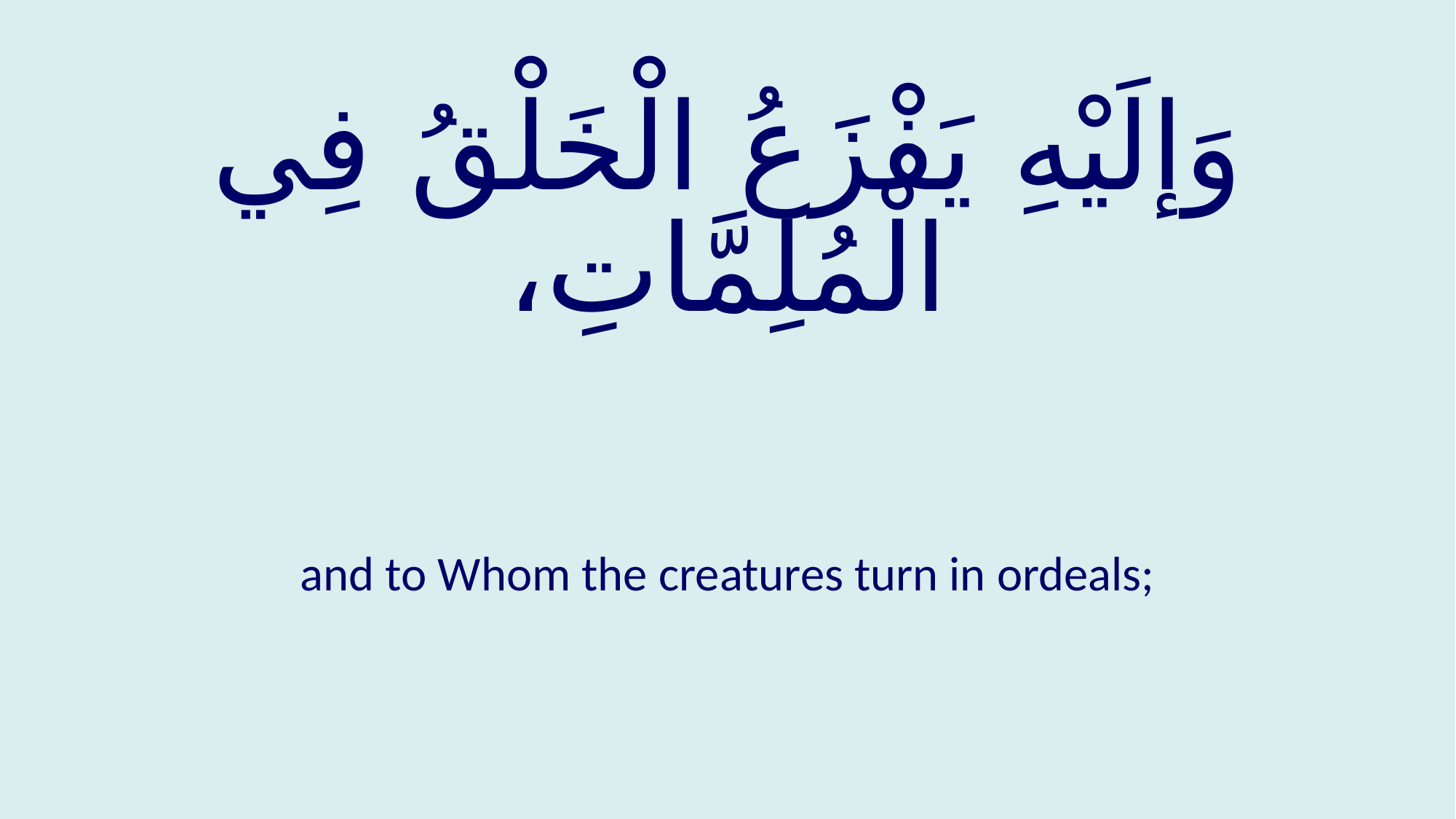

# وَإلَيْهِ يَفْزَعُ الْخَلْقُ فِي الْمُلِمَّاتِ،
and to Whom the creatures turn in ordeals;